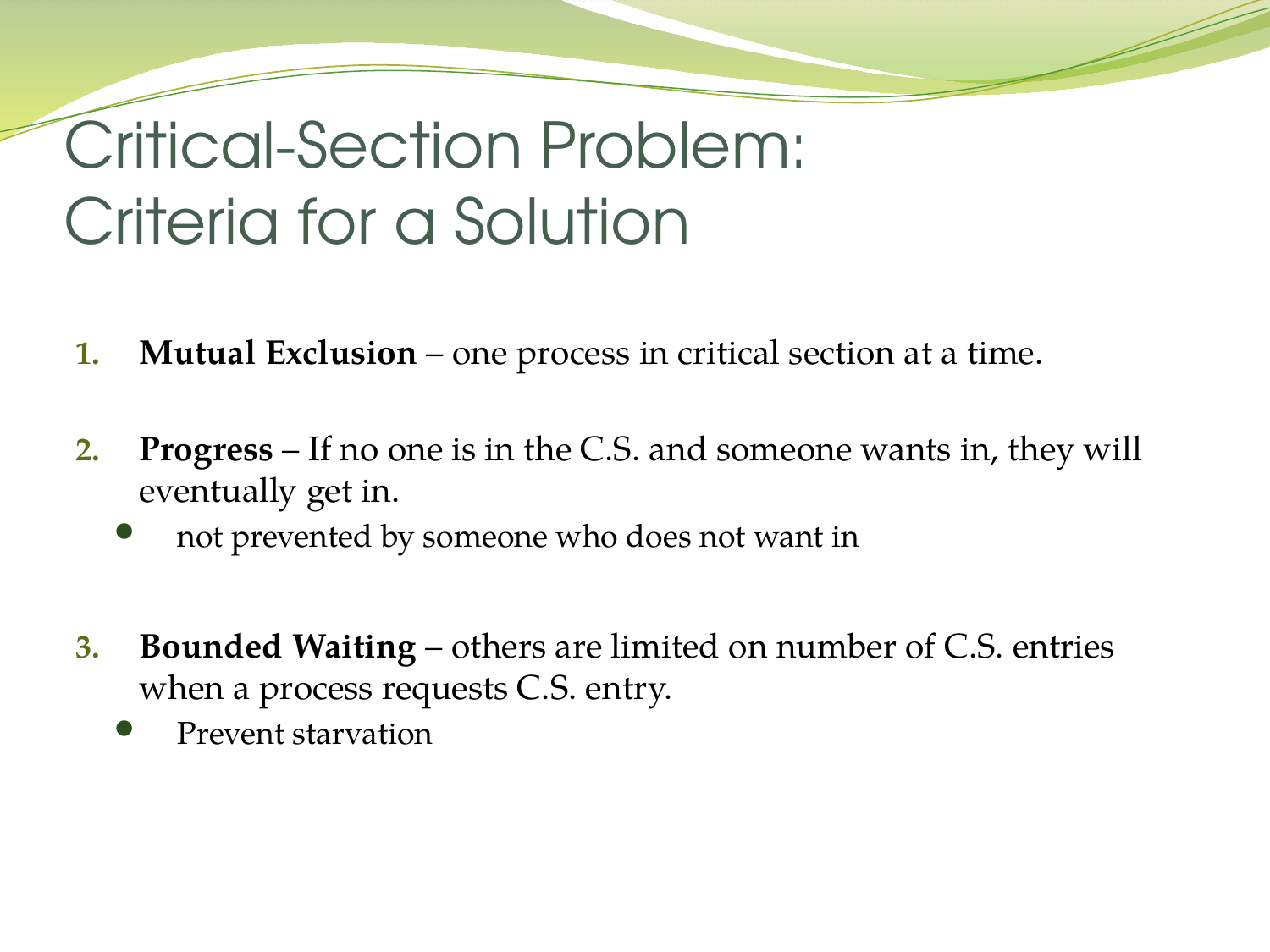

# Critical-Section Problem: Criteria for a Solution
Mutual Exclusion – one process in critical section at a time.

Progress – If no one is in the C.S. and someone wants in, they will eventually get in.
not prevented by someone who does not want in

Bounded Waiting – others are limited on number of C.S. entries when a process requests C.S. entry.
Prevent starvation